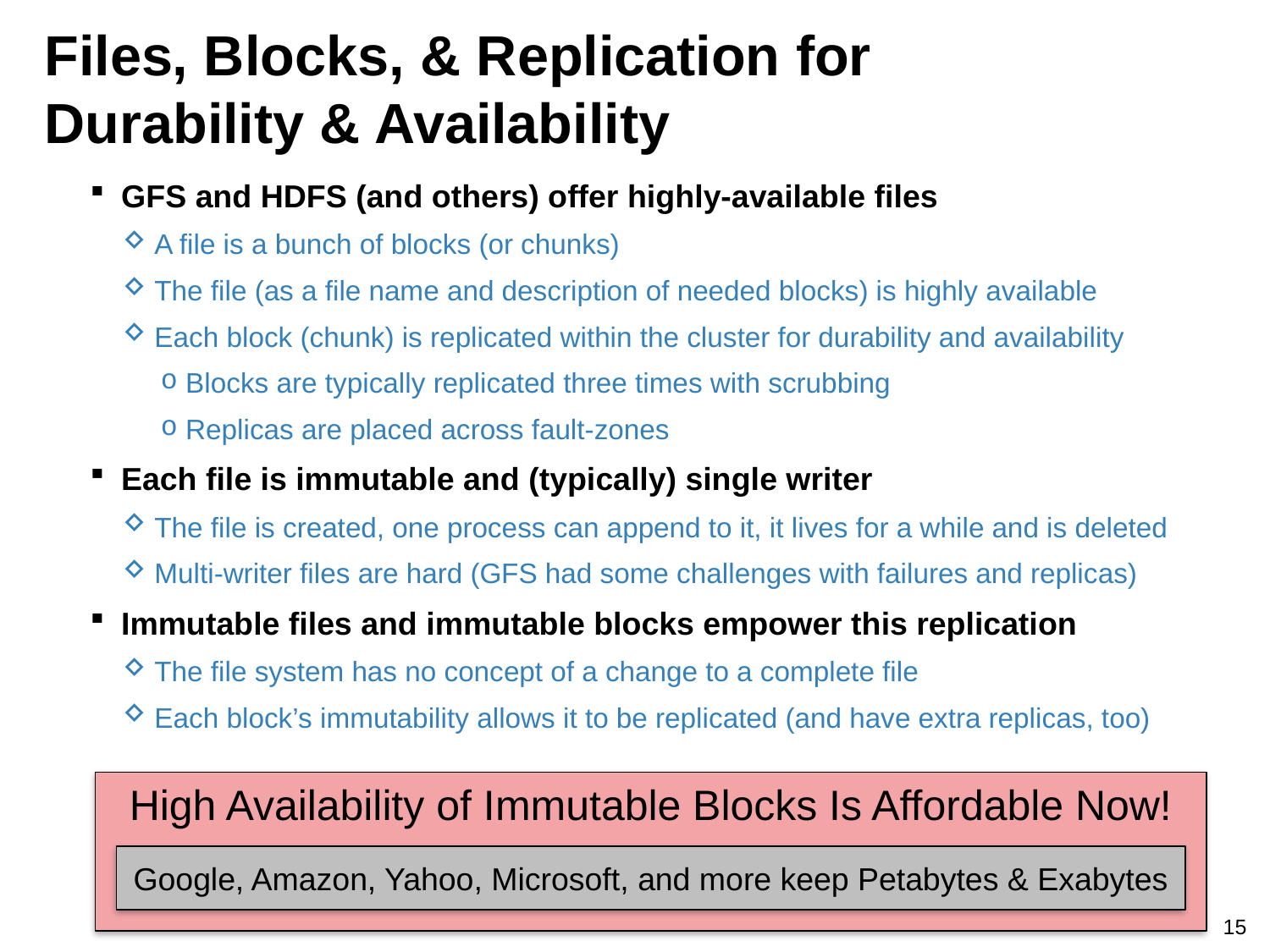

# Files, Blocks, & Replication for Durability & Availability
GFS and HDFS (and others) offer highly-available files
A file is a bunch of blocks (or chunks)
The file (as a file name and description of needed blocks) is highly available
Each block (chunk) is replicated within the cluster for durability and availability
Blocks are typically replicated three times with scrubbing
Replicas are placed across fault-zones
Each file is immutable and (typically) single writer
The file is created, one process can append to it, it lives for a while and is deleted
Multi-writer files are hard (GFS had some challenges with failures and replicas)
Immutable files and immutable blocks empower this replication
The file system has no concept of a change to a complete file
Each block’s immutability allows it to be replicated (and have extra replicas, too)

High Availability of Immutable Blocks Is Affordable Now!
Google, Amazon, Yahoo, Microsoft, and more keep Petabytes & Exabytes
15